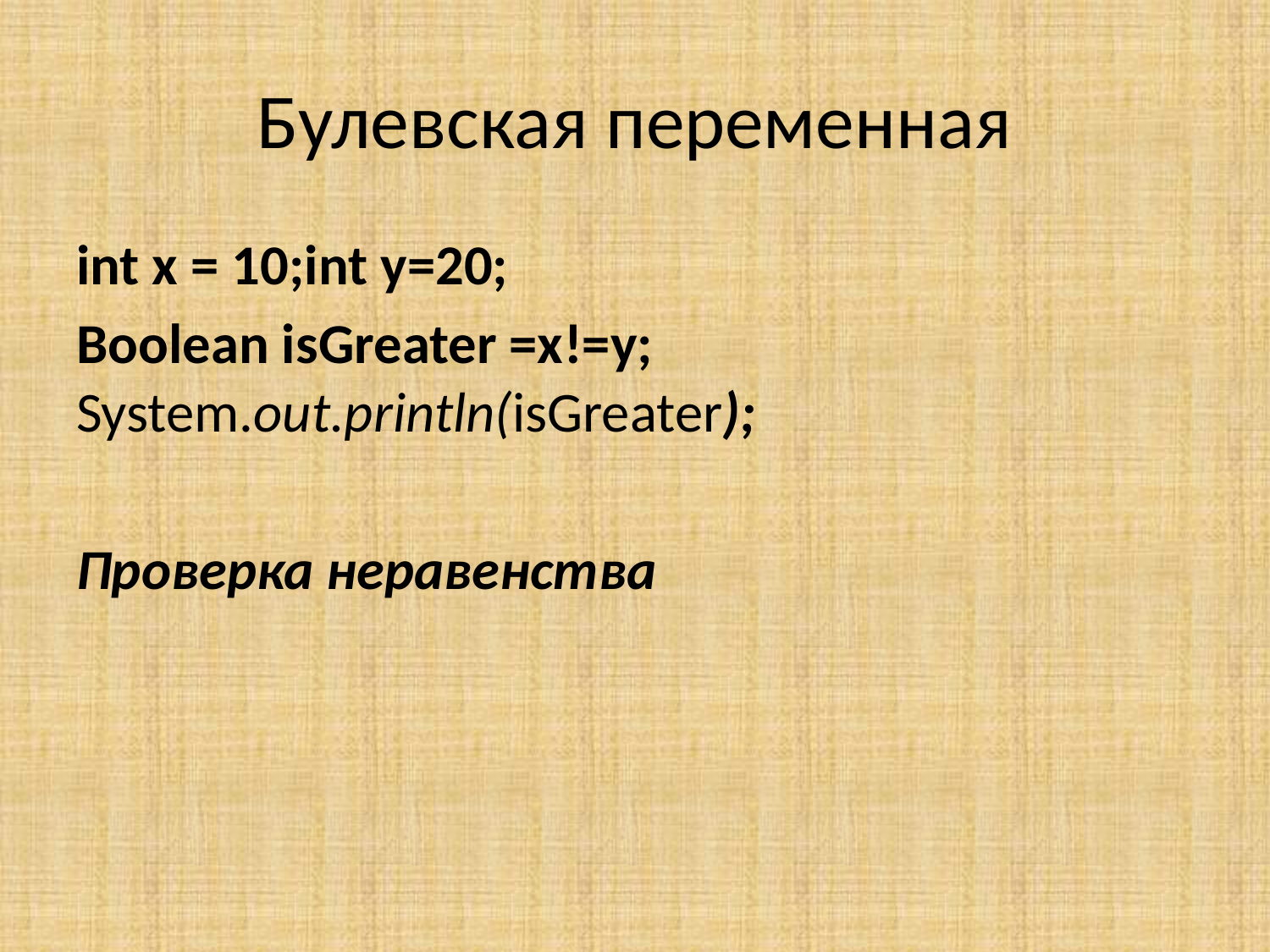

# Булевская переменная
int x = 10;int y=20;
Boolean isGreater =x!=y; System.out.println(isGreater);

Проверка неравенства